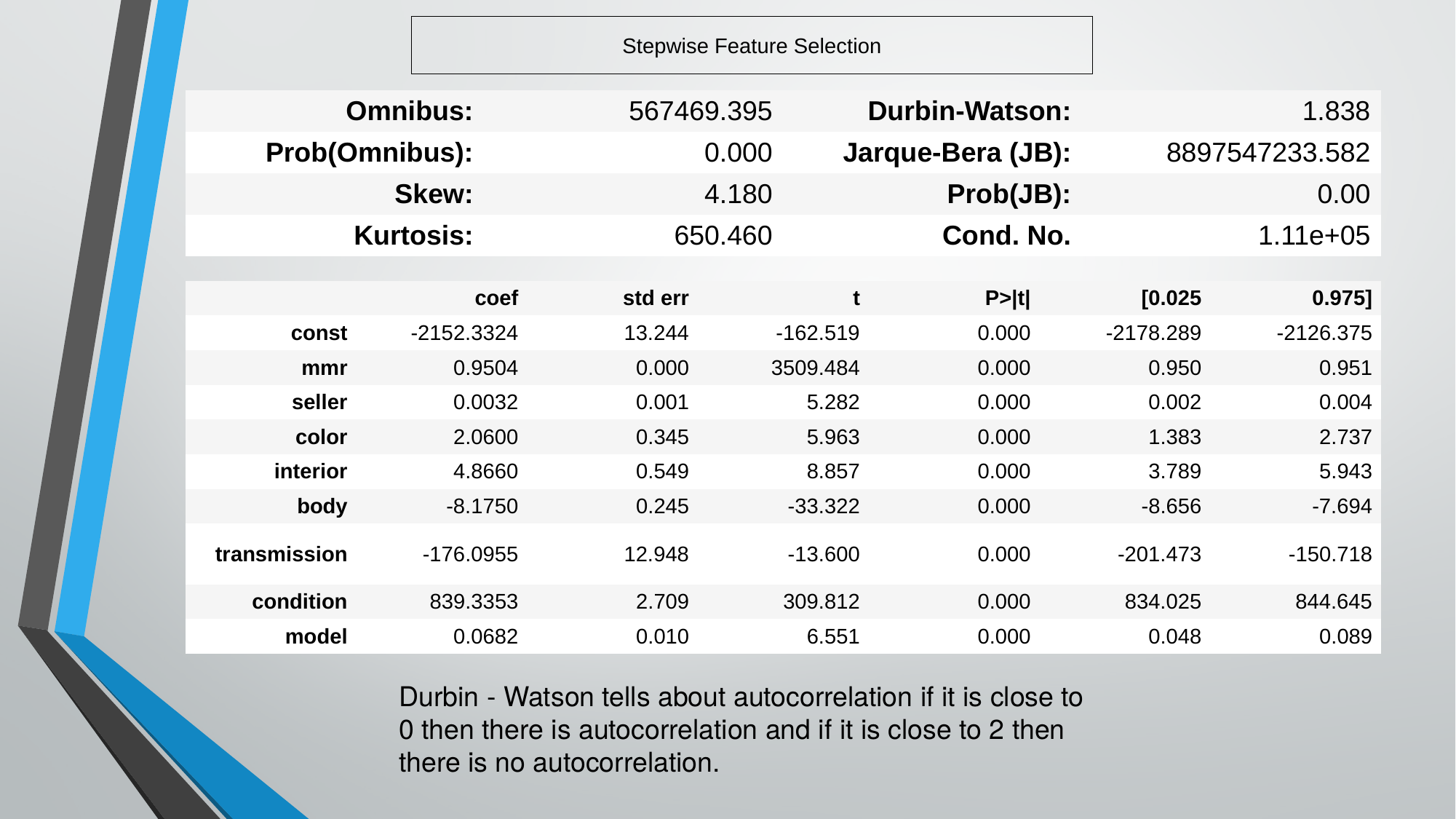

# Stepwise Feature Selection
| Omnibus: | 567469.395 | Durbin-Watson: | 1.838 |
| --- | --- | --- | --- |
| Prob(Omnibus): | 0.000 | Jarque-Bera (JB): | 8897547233.582 |
| Skew: | 4.180 | Prob(JB): | 0.00 |
| Kurtosis: | 650.460 | Cond. No. | 1.11e+05 |
|  | coef | std err | t | P>|t| | [0.025 | 0.975] |
| --- | --- | --- | --- | --- | --- | --- |
| const | -2152.3324 | 13.244 | -162.519 | 0.000 | -2178.289 | -2126.375 |
| mmr | 0.9504 | 0.000 | 3509.484 | 0.000 | 0.950 | 0.951 |
| seller | 0.0032 | 0.001 | 5.282 | 0.000 | 0.002 | 0.004 |
| color | 2.0600 | 0.345 | 5.963 | 0.000 | 1.383 | 2.737 |
| interior | 4.8660 | 0.549 | 8.857 | 0.000 | 3.789 | 5.943 |
| body | -8.1750 | 0.245 | -33.322 | 0.000 | -8.656 | -7.694 |
| transmission | -176.0955 | 12.948 | -13.600 | 0.000 | -201.473 | -150.718 |
| condition | 839.3353 | 2.709 | 309.812 | 0.000 | 834.025 | 844.645 |
| model | 0.0682 | 0.010 | 6.551 | 0.000 | 0.048 | 0.089 |
Durbin - Watson tells about autocorrelation if it is close to 0 then there is autocorrelation and if it is close to 2 then there is no autocorrelation.